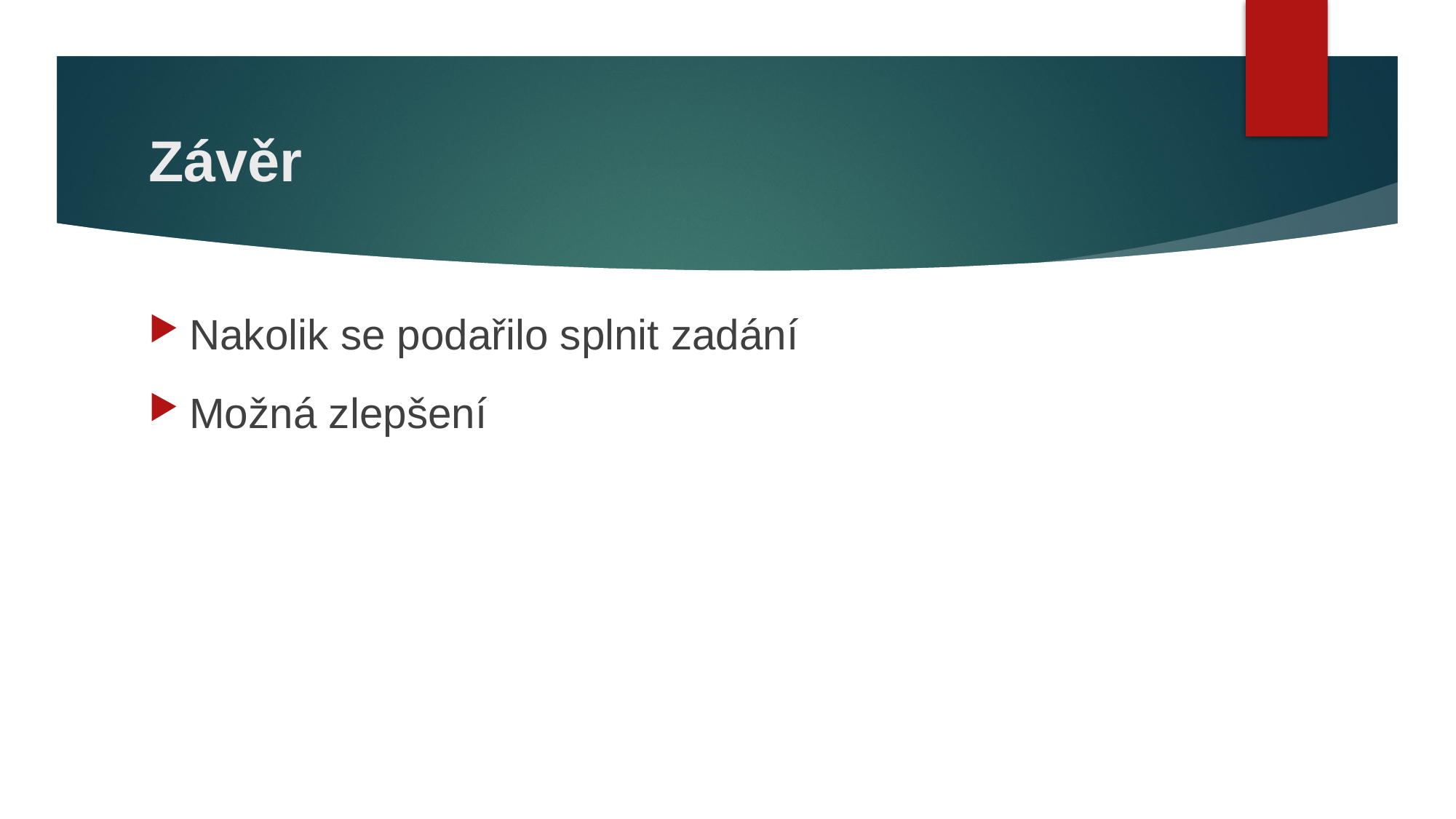

# Závěr
Nakolik se podařilo splnit zadání
Možná zlepšení